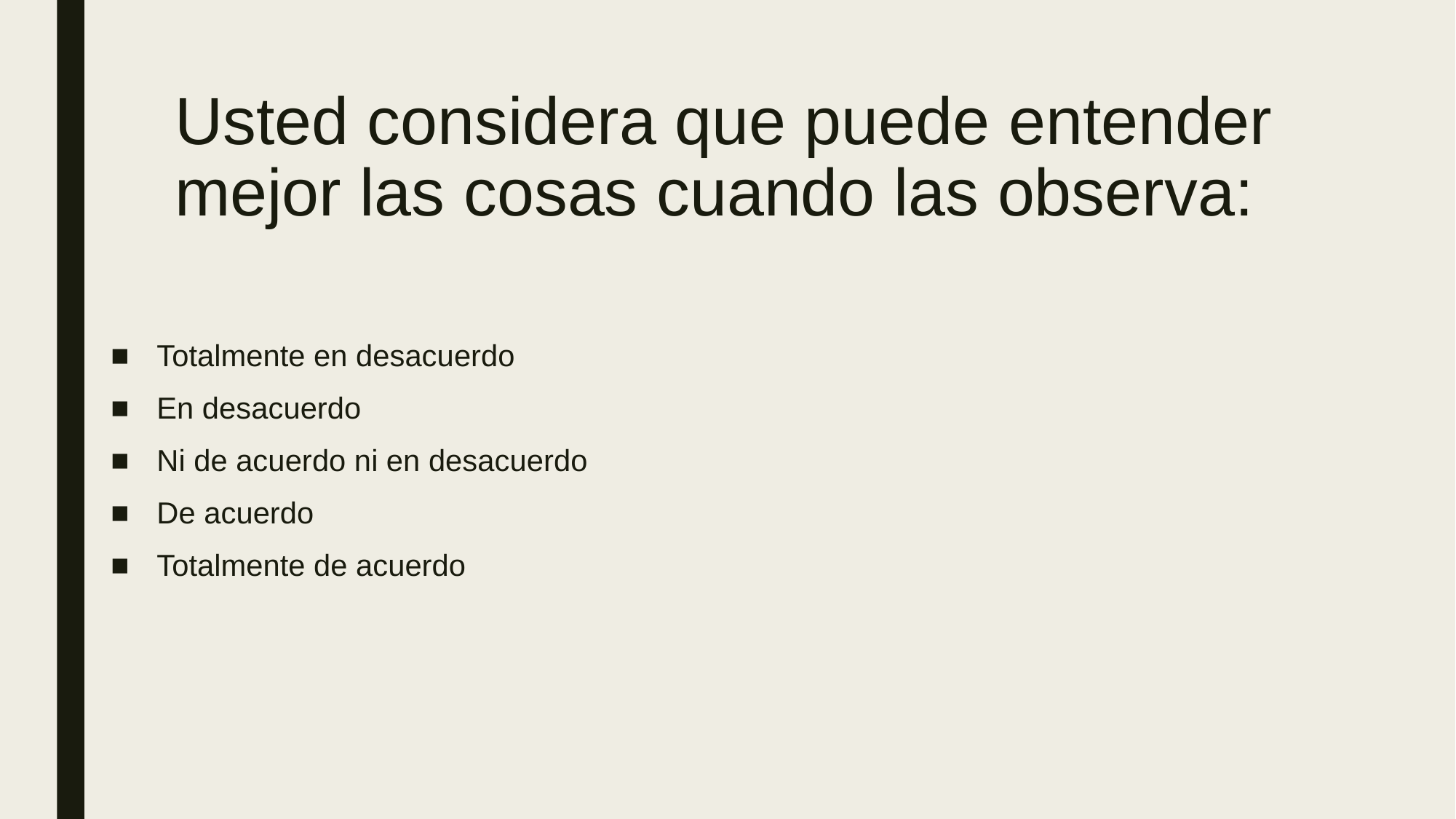

# Usted considera que puede entender mejor las cosas cuando las observa:
Totalmente en desacuerdo
En desacuerdo
Ni de acuerdo ni en desacuerdo
De acuerdo
Totalmente de acuerdo